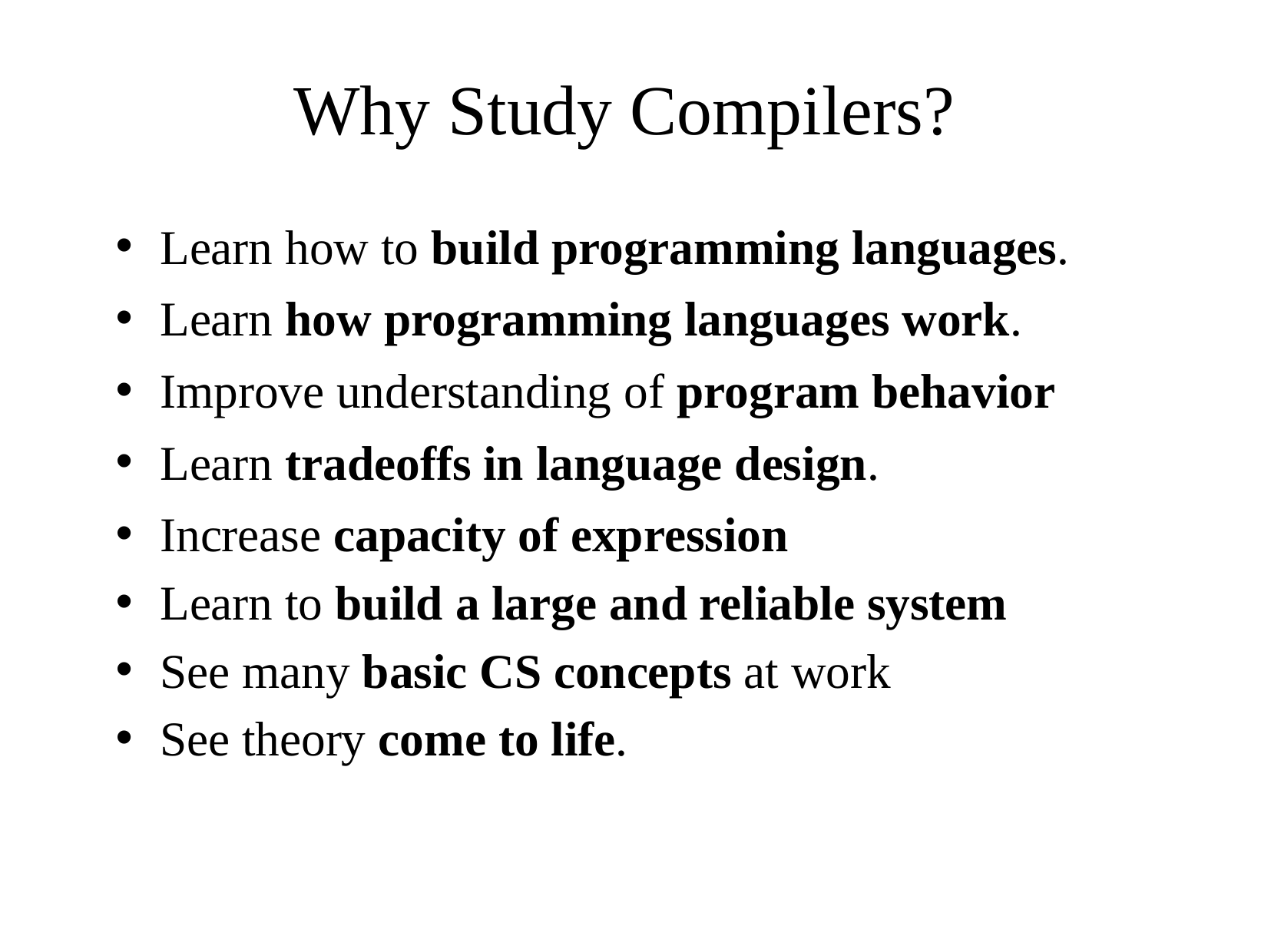

# Why Study Compilers?
Learn how to build programming languages.
Learn how programming languages work.
Improve understanding of program behavior
Learn tradeoffs in language design.
Increase capacity of expression
Learn to build a large and reliable system
See many basic CS concepts at work
See theory come to life.